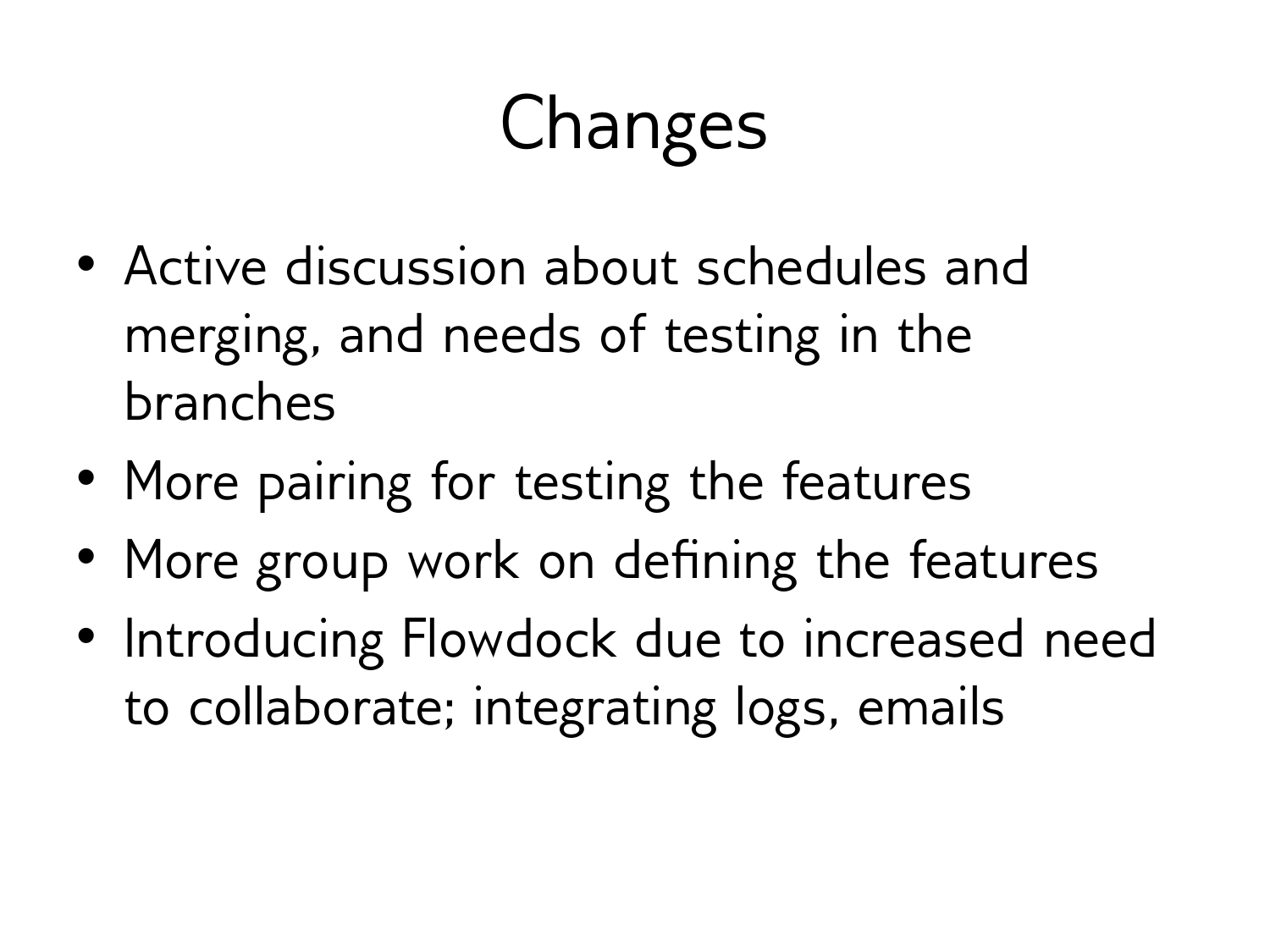

# Changes
Active discussion about schedules and merging, and needs of testing in the branches
More pairing for testing the features
More group work on defining the features
Introducing Flowdock due to increased need to collaborate; integrating logs, emails